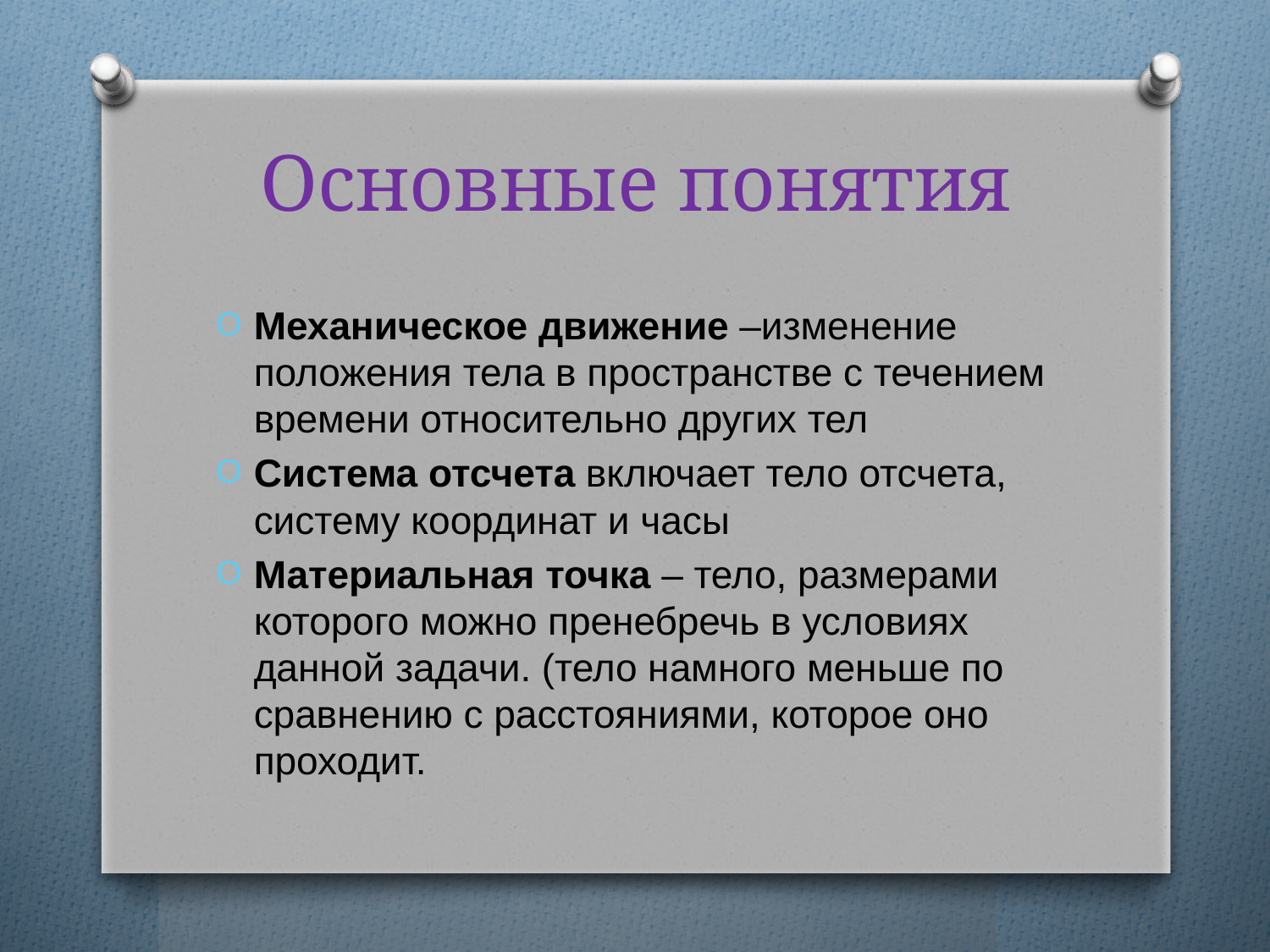

# Основные понятия
Механическое движение –изменение положения тела в пространстве с течением времени относительно других тел
Система отсчета включает тело отсчета, систему координат и часы
Материальная точка – тело, размерами которого можно пренебречь в условиях данной задачи. (тело намного меньше по сравнению с расстояниями, которое оно проходит.